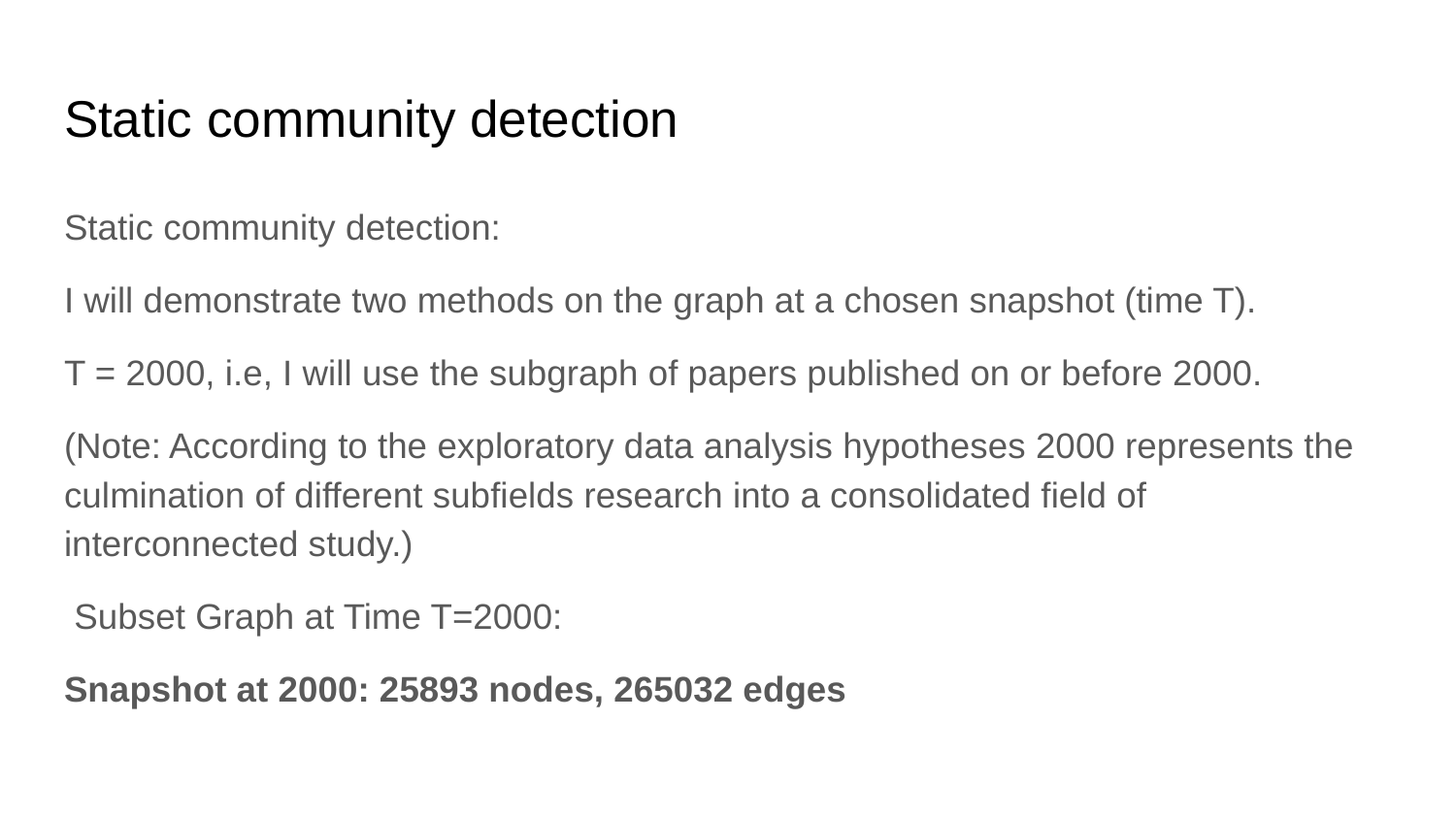

# Static community detection
Static community detection:
I will demonstrate two methods on the graph at a chosen snapshot (time T).
T = 2000, i.e, I will use the subgraph of papers published on or before 2000.
(Note: According to the exploratory data analysis hypotheses 2000 represents the culmination of different subfields research into a consolidated field of interconnected study.)
 Subset Graph at Time T=2000:
Snapshot at 2000: 25893 nodes, 265032 edges